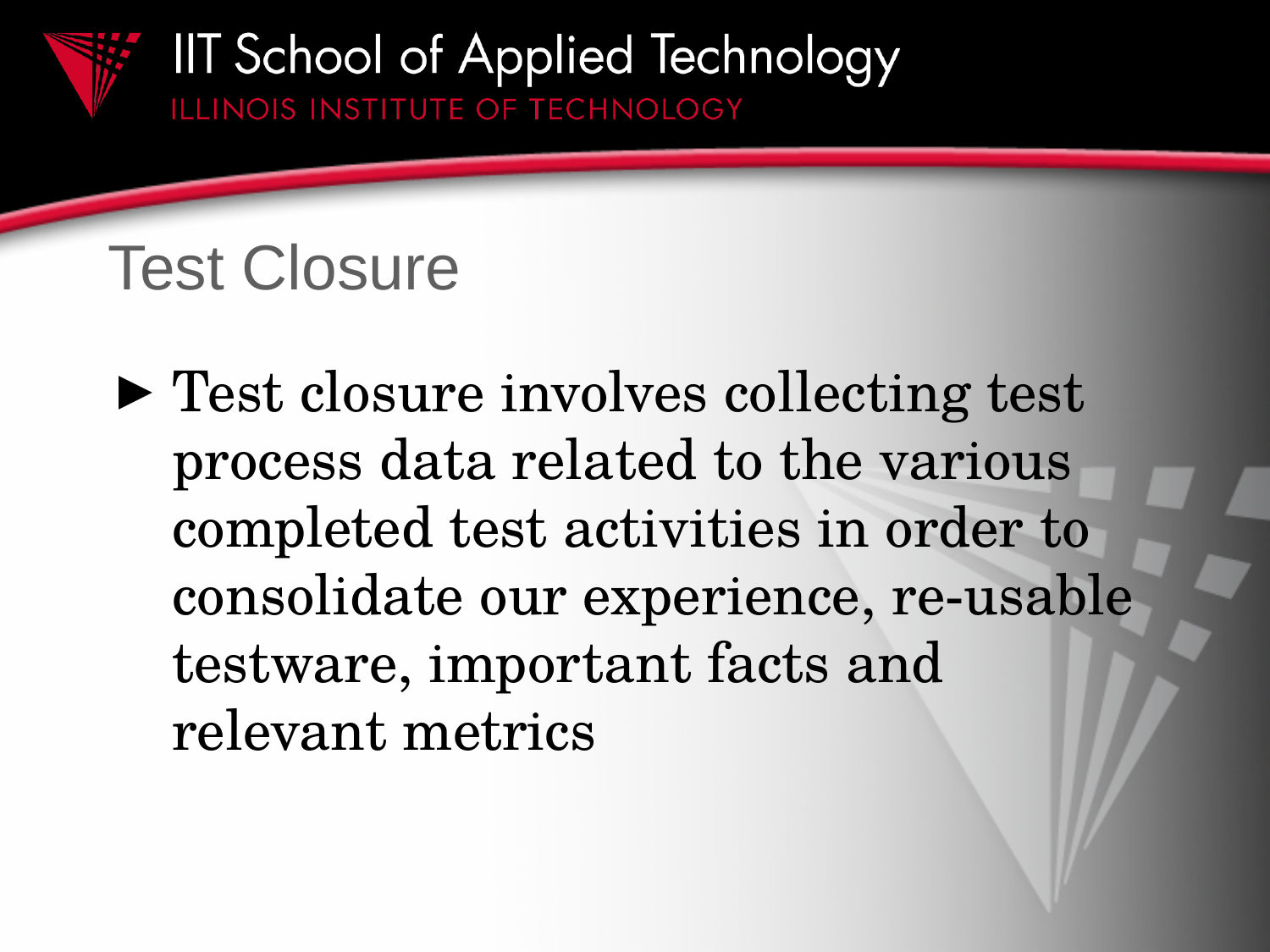

# Test Closure
Test closure involves collecting test process data related to the various completed test activities in order to consolidate our experience, re-usable testware, important facts and relevant metrics